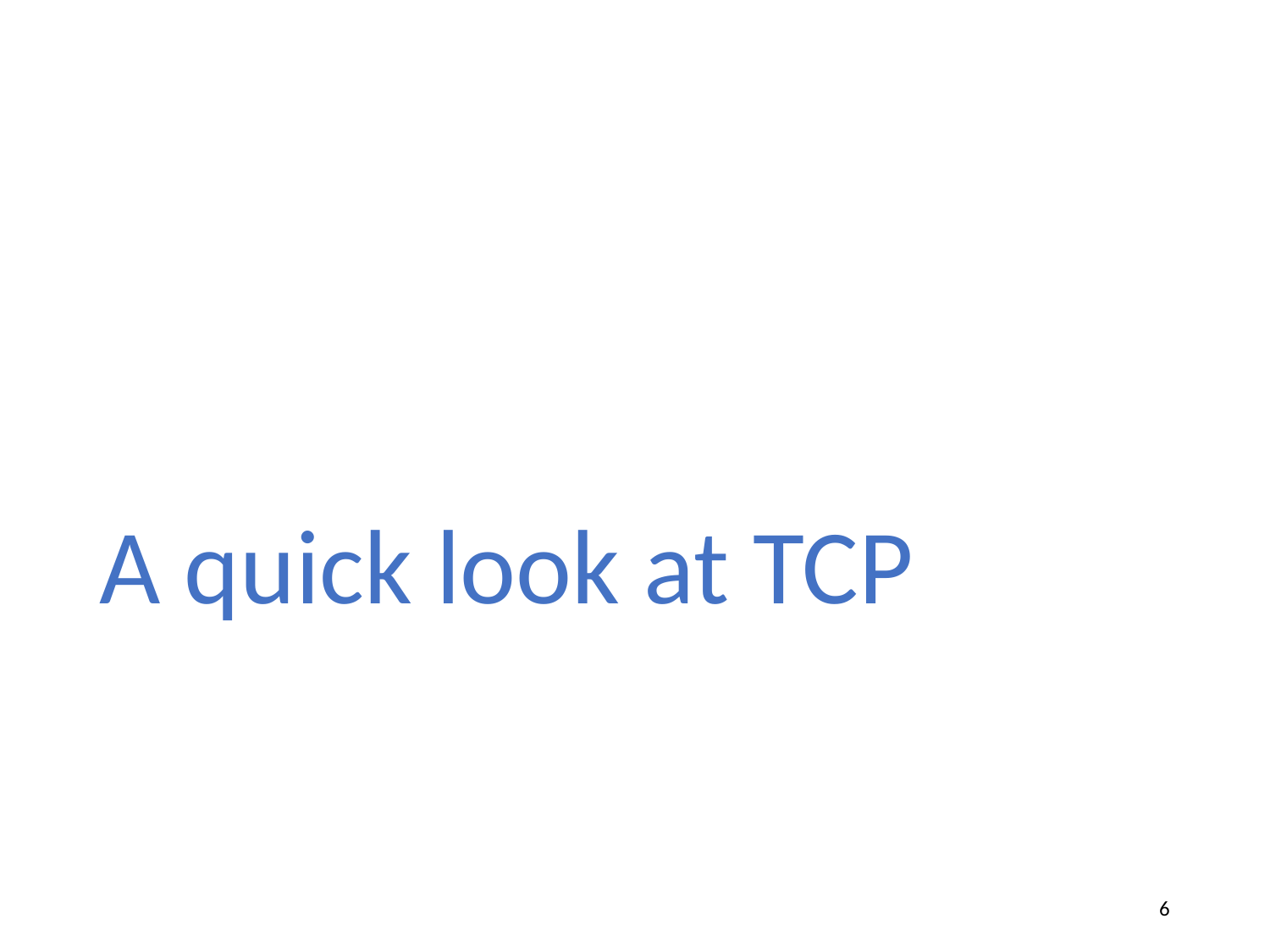

# A quick look at TCP

6